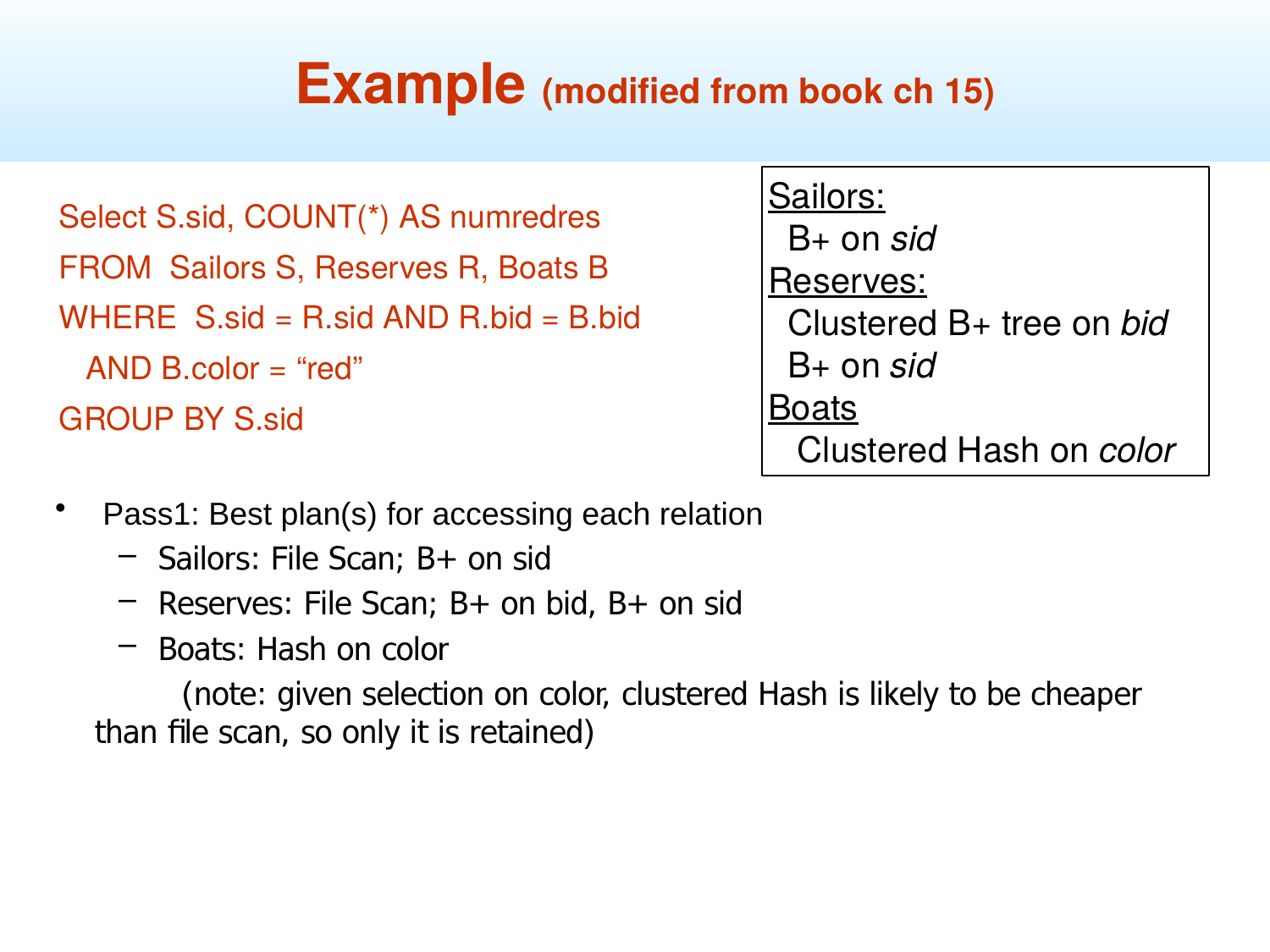

Example (modified from book ch 15)
Sailors:
  B+ on sid
Reserves:
  Clustered B+ tree on bid
  B+ on sid
Boats
   Clustered Hash on color
Select S.sid, COUNT(*) AS numredres
FROM  Sailors S, Reserves R, Boats B
WHERE  S.sid = R.sid AND R.bid = B.bid
   AND B.color = “red”
GROUP BY S.sid
Pass1: Best plan(s) for accessing each relation
Sailors: File Scan; B+ on sid
Reserves: File Scan; B+ on bid, B+ on sid
Boats: Hash on color
(note: given selection on color, clustered Hash is likely to be cheaper than file scan, so only it is retained)
26